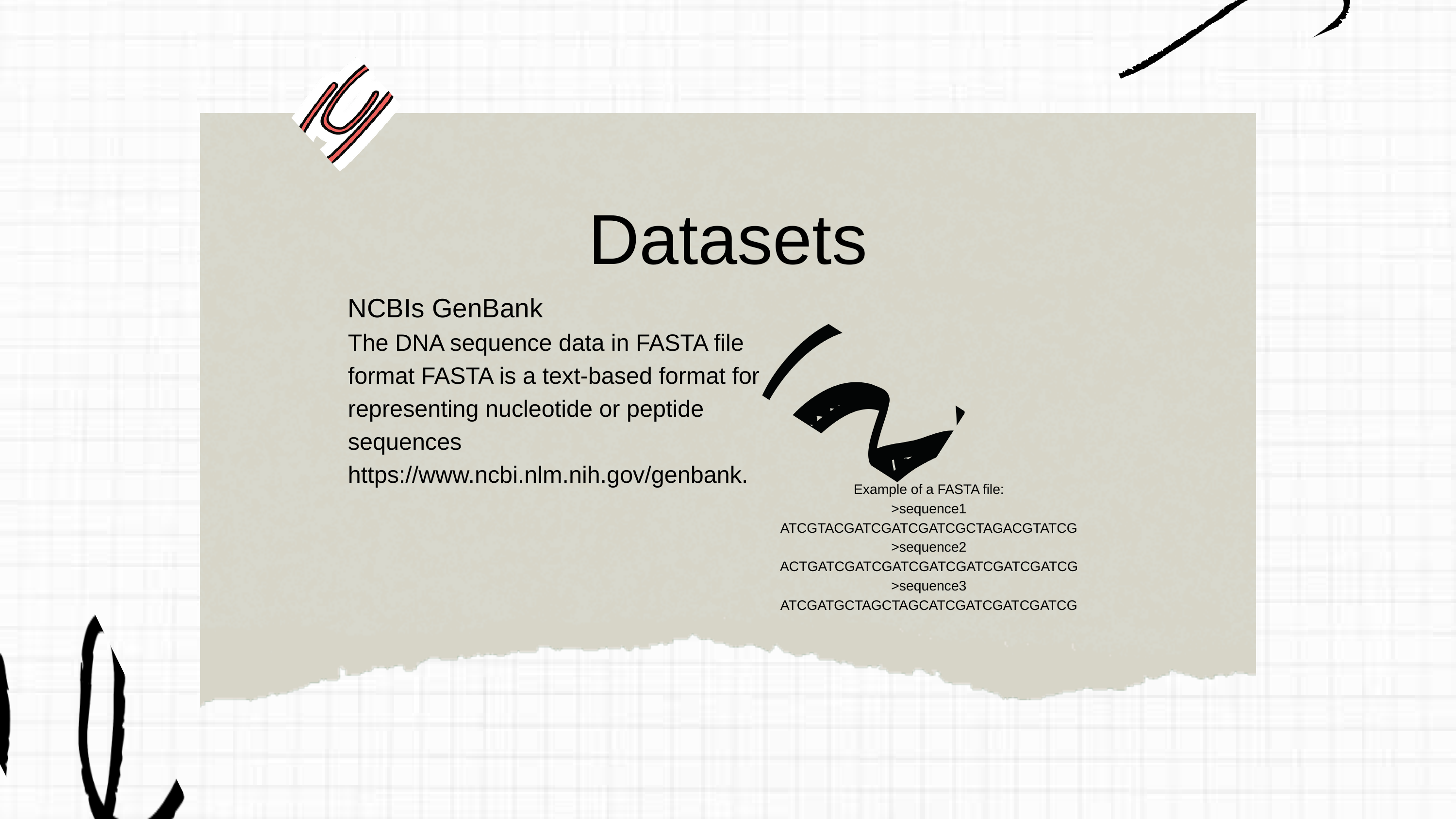

Datasets
NCBIs GenBank
The DNA sequence data in FASTA file format FASTA is a text-based format for representing nucleotide or peptide sequences https://www.ncbi.nlm.nih.gov/genbank.

Example of a FASTA file:
>sequence1
ATCGTACGATCGATCGATCGCTAGACGTATCG
>sequence2
ACTGATCGATCGATCGATCGATCGATCGATCG
>sequence3
ATCGATGCTAGCTAGCATCGATCGATCGATCG